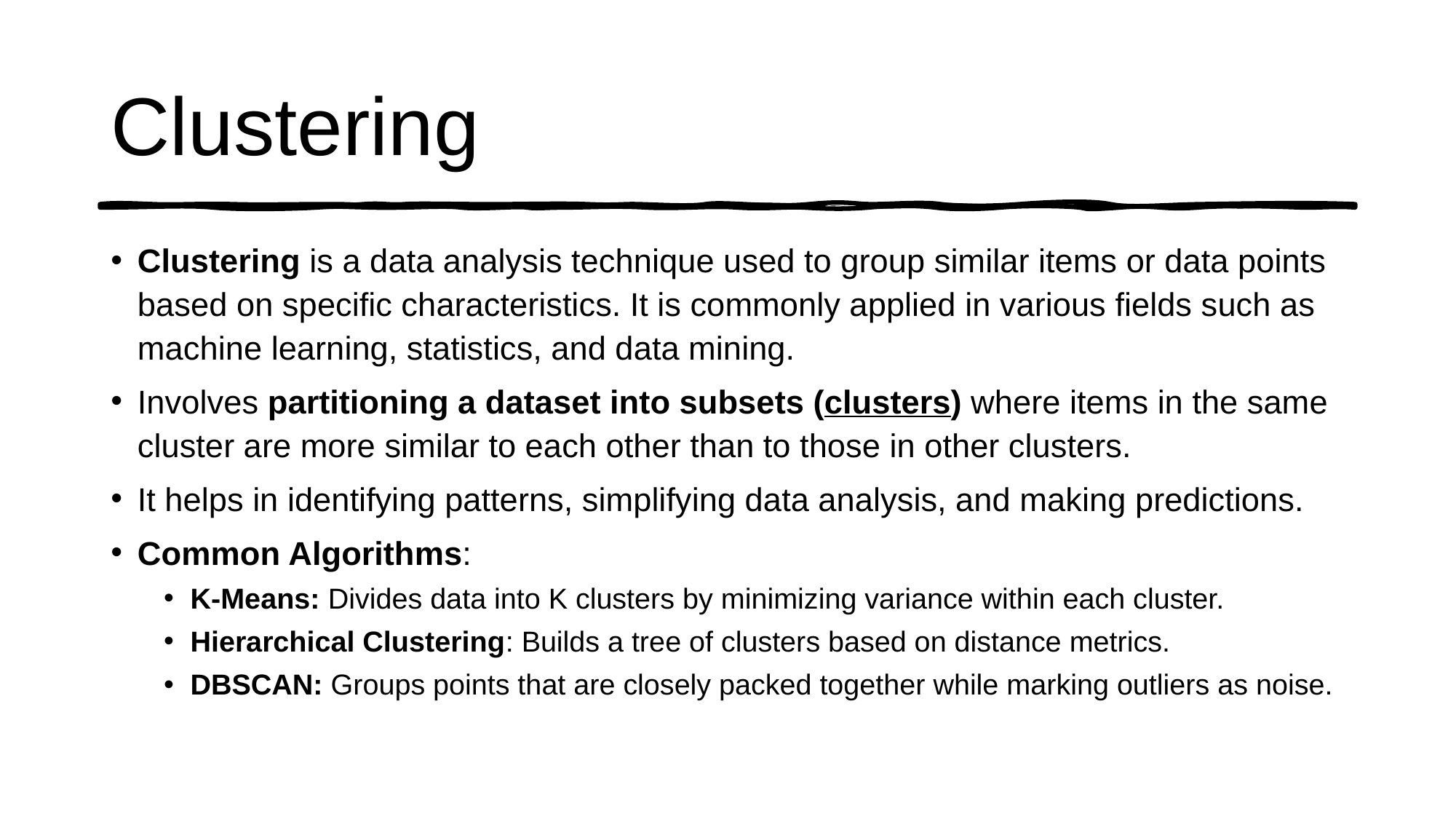

# Clustering
Clustering is a data analysis technique used to group similar items or data points based on specific characteristics. It is commonly applied in various fields such as machine learning, statistics, and data mining.
Involves partitioning a dataset into subsets (clusters) where items in the same cluster are more similar to each other than to those in other clusters.
It helps in identifying patterns, simplifying data analysis, and making predictions.
Common Algorithms:
K-Means: Divides data into K clusters by minimizing variance within each cluster.
Hierarchical Clustering: Builds a tree of clusters based on distance metrics.
DBSCAN: Groups points that are closely packed together while marking outliers as noise.